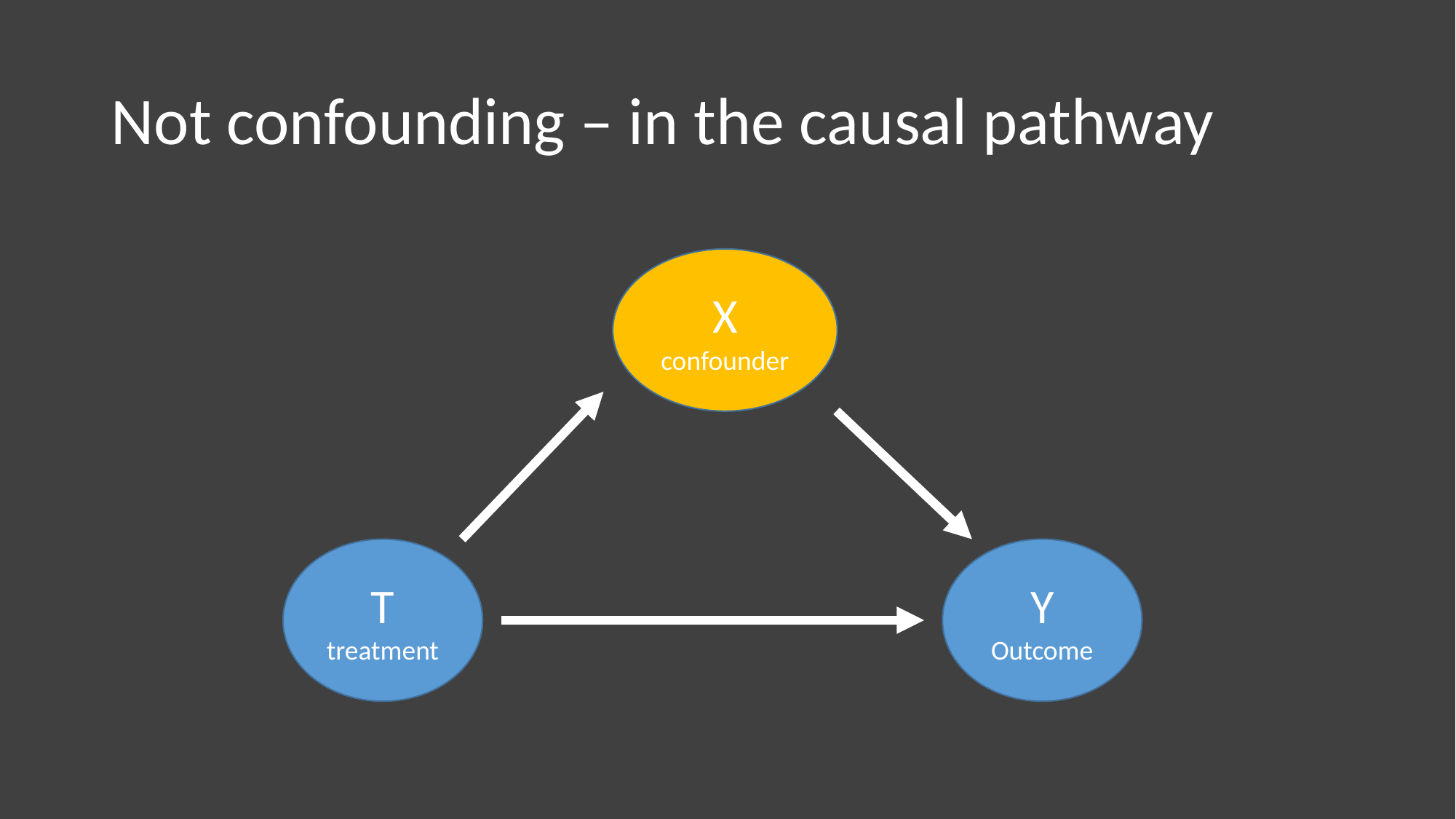

# Not confounding – in the causal pathway
X
confounder
T
treatment
Y
Outcome